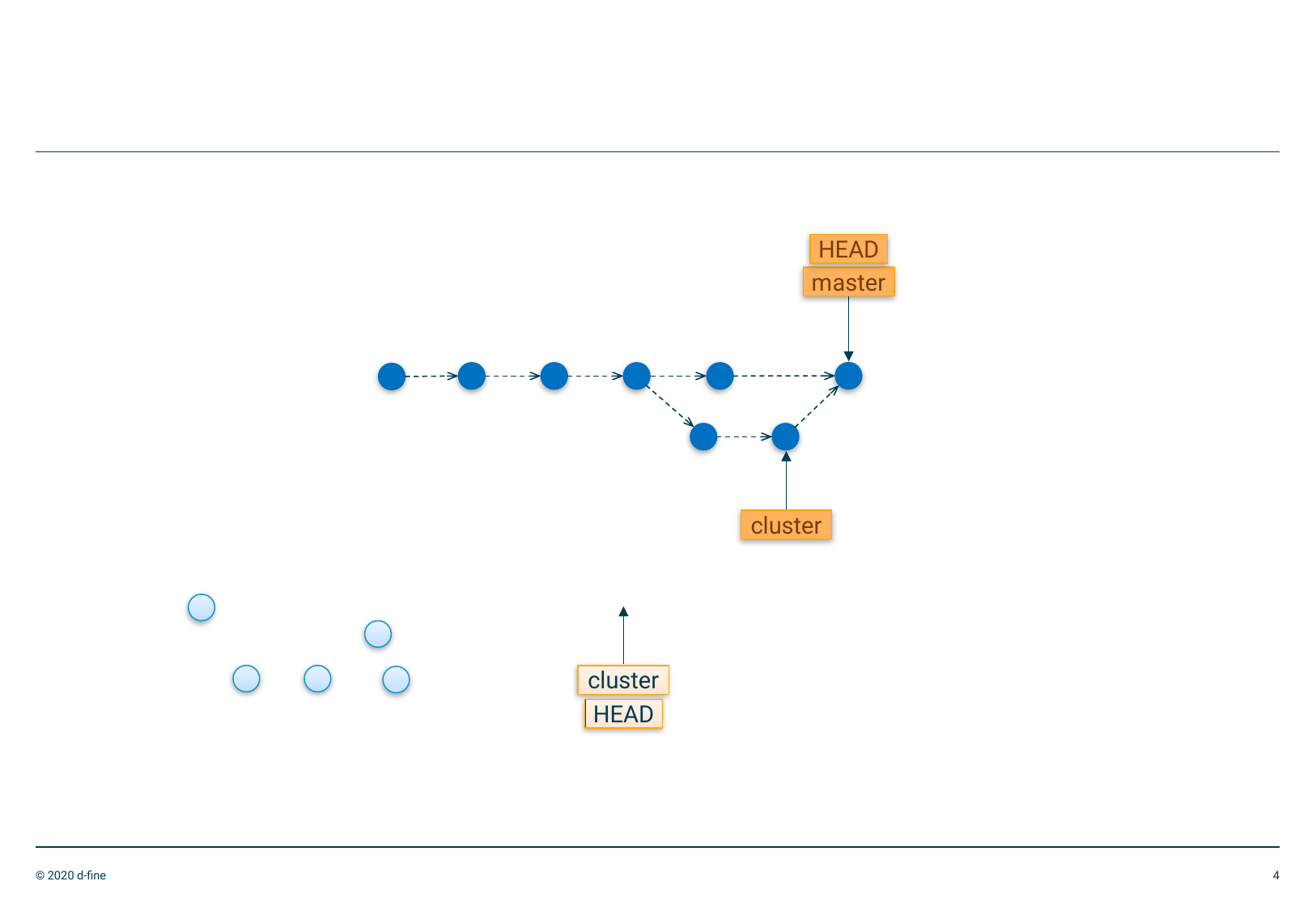

#
HEAD
master

cluster

cluster

HEAD

© 2020 d-fine

4